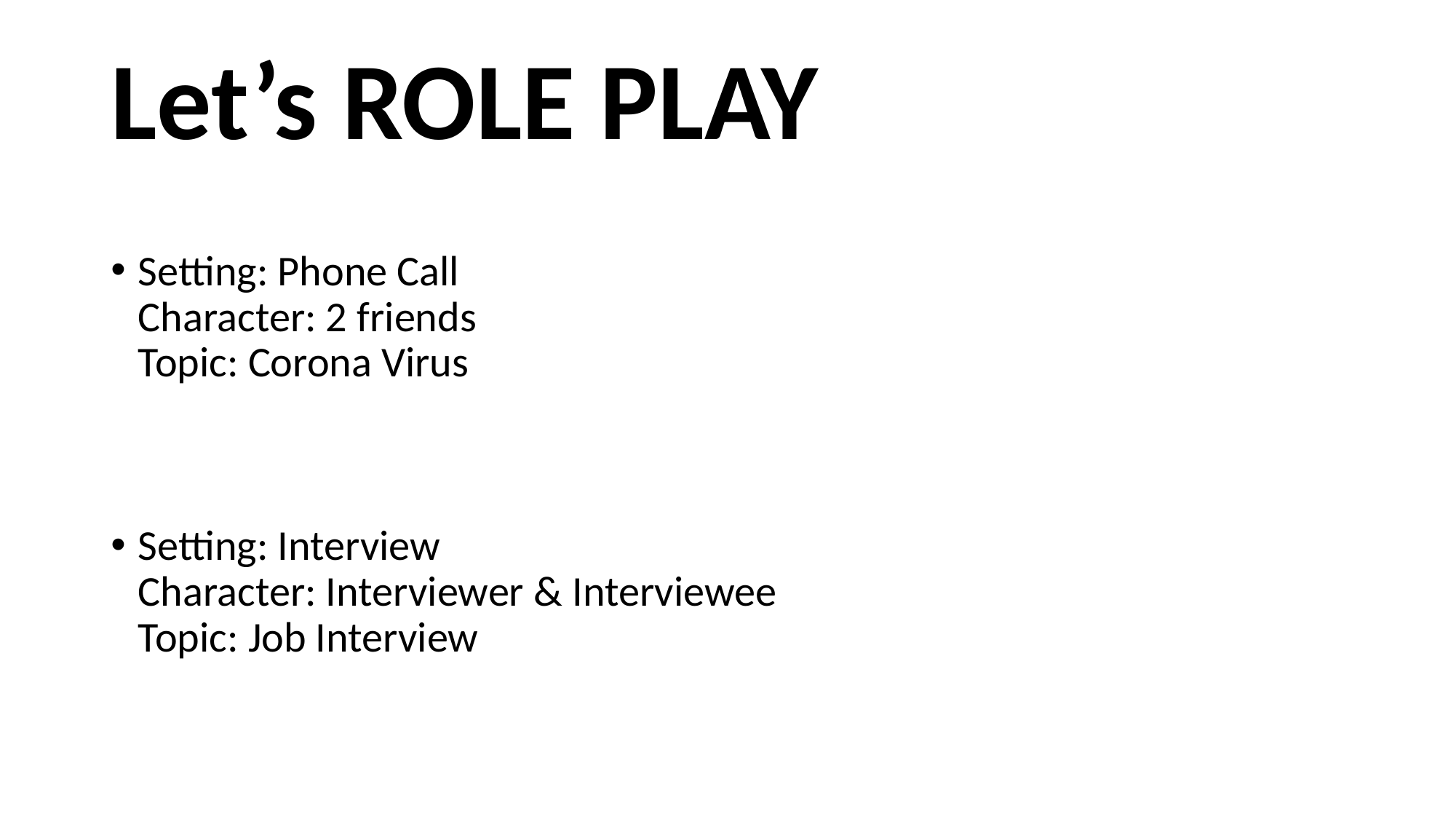

# Let’s ROLE PLAY
Setting: Phone Call
Character: 2 friends
Topic: Corona Virus

Setting: Interview
Character: Interviewer & Interviewee
Topic: Job Interview